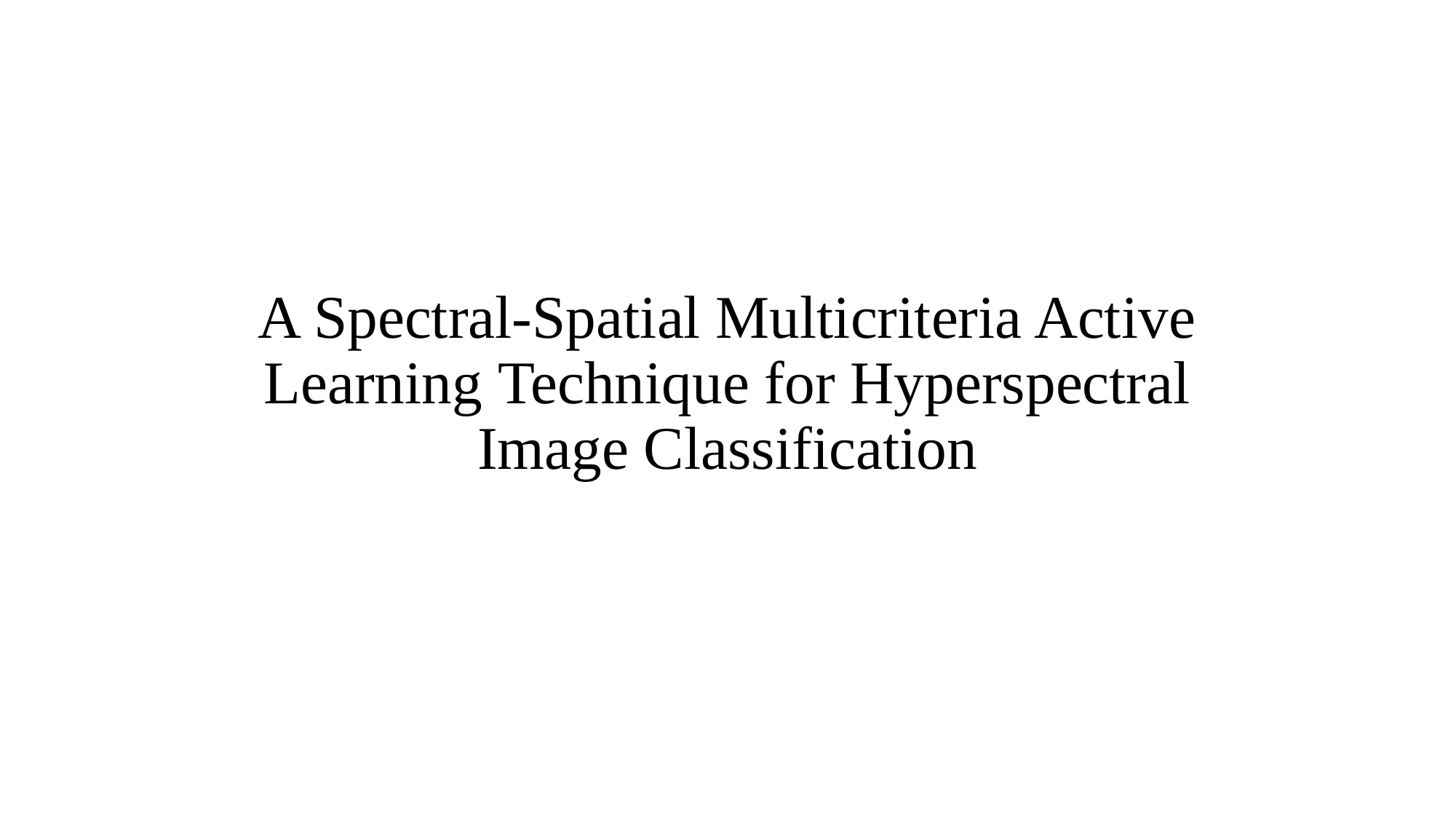

# A Spectral-Spatial Multicriteria Active Learning Technique for Hyperspectral Image Classification